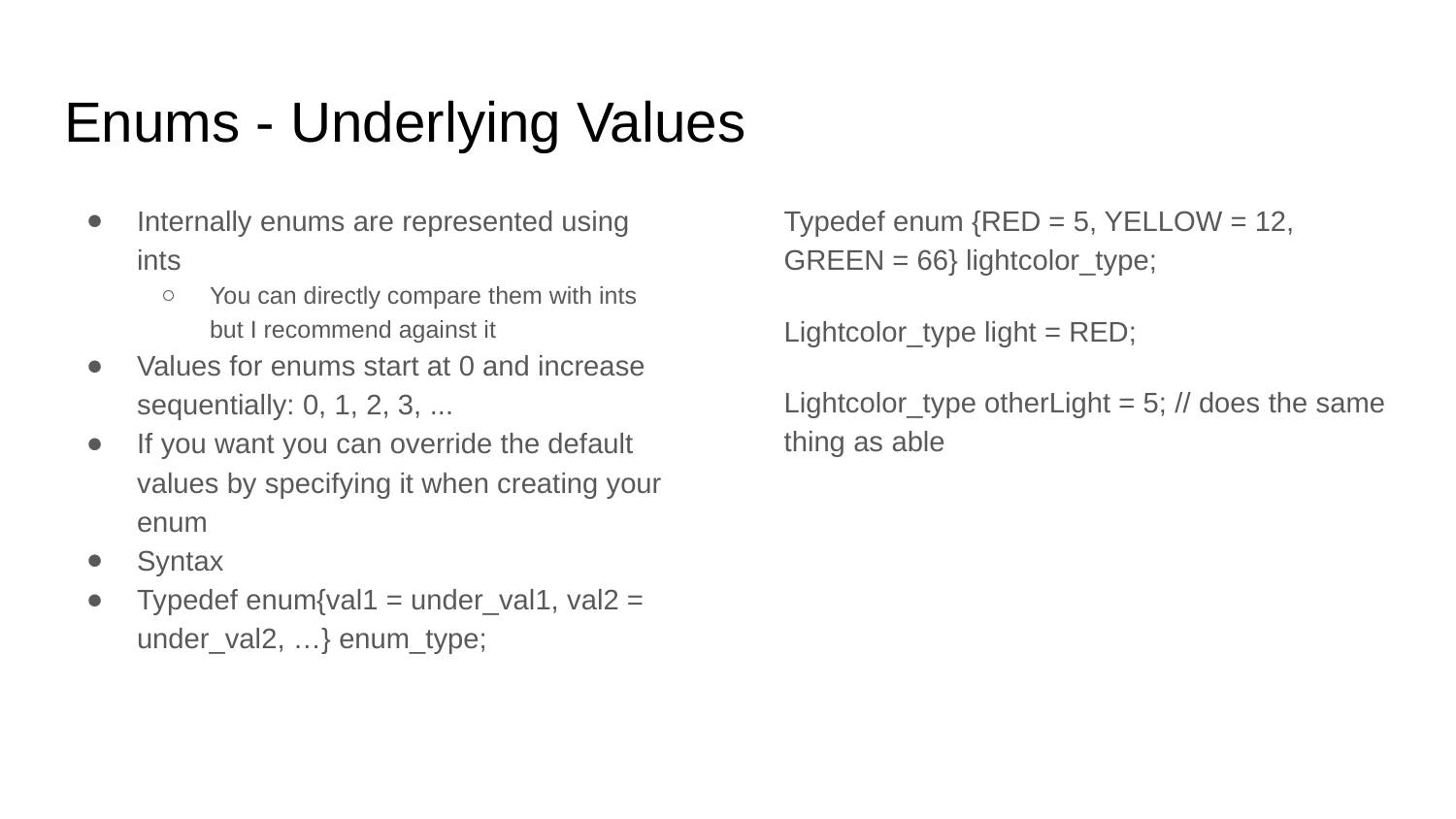

# Enums - Underlying Values
Internally enums are represented using ints
You can directly compare them with ints but I recommend against it
Values for enums start at 0 and increase sequentially: 0, 1, 2, 3, ...
If you want you can override the default values by specifying it when creating your enum
Syntax
Typedef enum{val1 = under_val1, val2 = under_val2, …} enum_type;
Typedef enum {RED = 5, YELLOW = 12, GREEN = 66} lightcolor_type;
Lightcolor_type light = RED;
Lightcolor_type otherLight = 5; // does the same thing as able